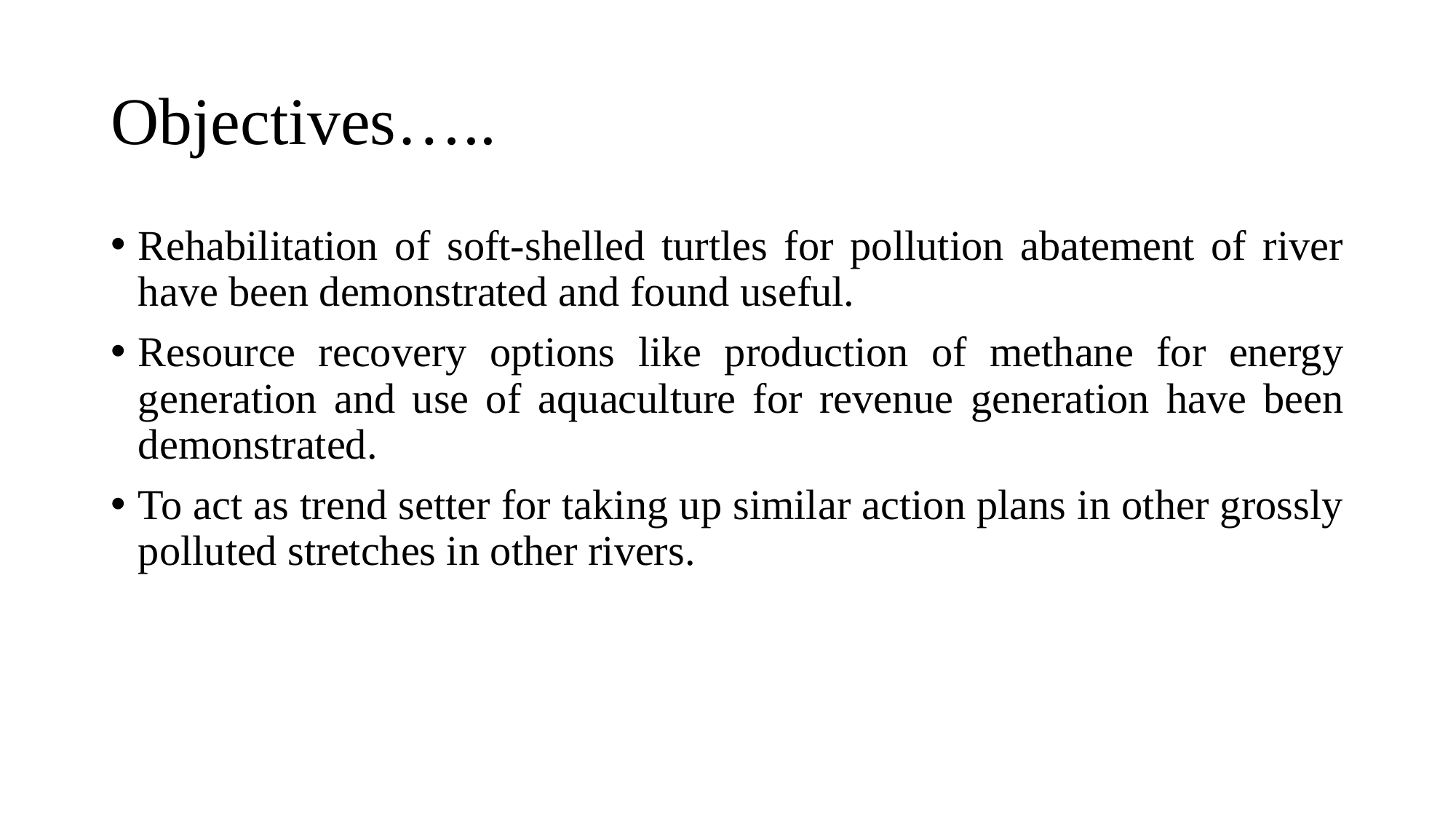

# Objectives…..
Rehabilitation of soft-shelled turtles for pollution abatement of river have been demonstrated and found useful.
Resource recovery options like production of methane for energy generation and use of aquaculture for revenue generation have been demonstrated.
To act as trend setter for taking up similar action plans in other grossly polluted stretches in other rivers.